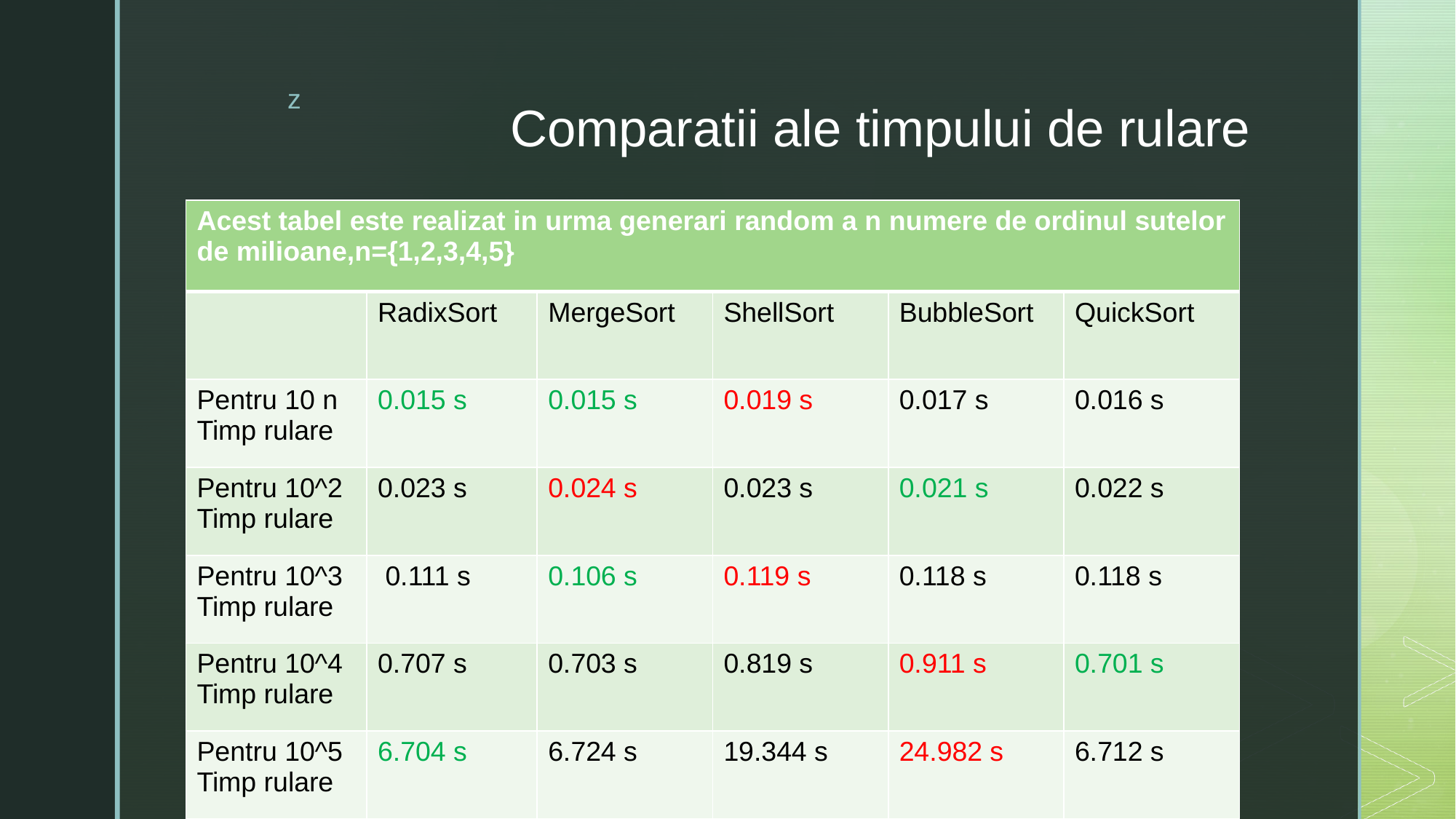

# Comparatii ale timpului de rulare
| Acest tabel este realizat in urma generari random a n numere de ordinul sutelor de milioane,n={1,2,3,4,5} |  |  |  |  |  |
| --- | --- | --- | --- | --- | --- |
|  | RadixSort | MergeSort | ShellSort | BubbleSort | QuickSort |
| Pentru 10 n Timp rulare | 0.015 s | 0.015 s | 0.019 s | 0.017 s | 0.016 s |
| Pentru 10^2  Timp rulare | 0.023 s | 0.024 s | 0.023 s | 0.021 s | 0.022 s |
| Pentru 10^3 Timp rulare | 0.111 s | 0.106 s | 0.119 s | 0.118 s | 0.118 s |
| Pentru 10^4 Timp rulare | 0.707 s | 0.703 s | 0.819 s | 0.911 s | 0.701 s |
| Pentru 10^5 Timp rulare | 6.704 s | 6.724 s | 19.344 s | 24.982 s | 6.712 s |